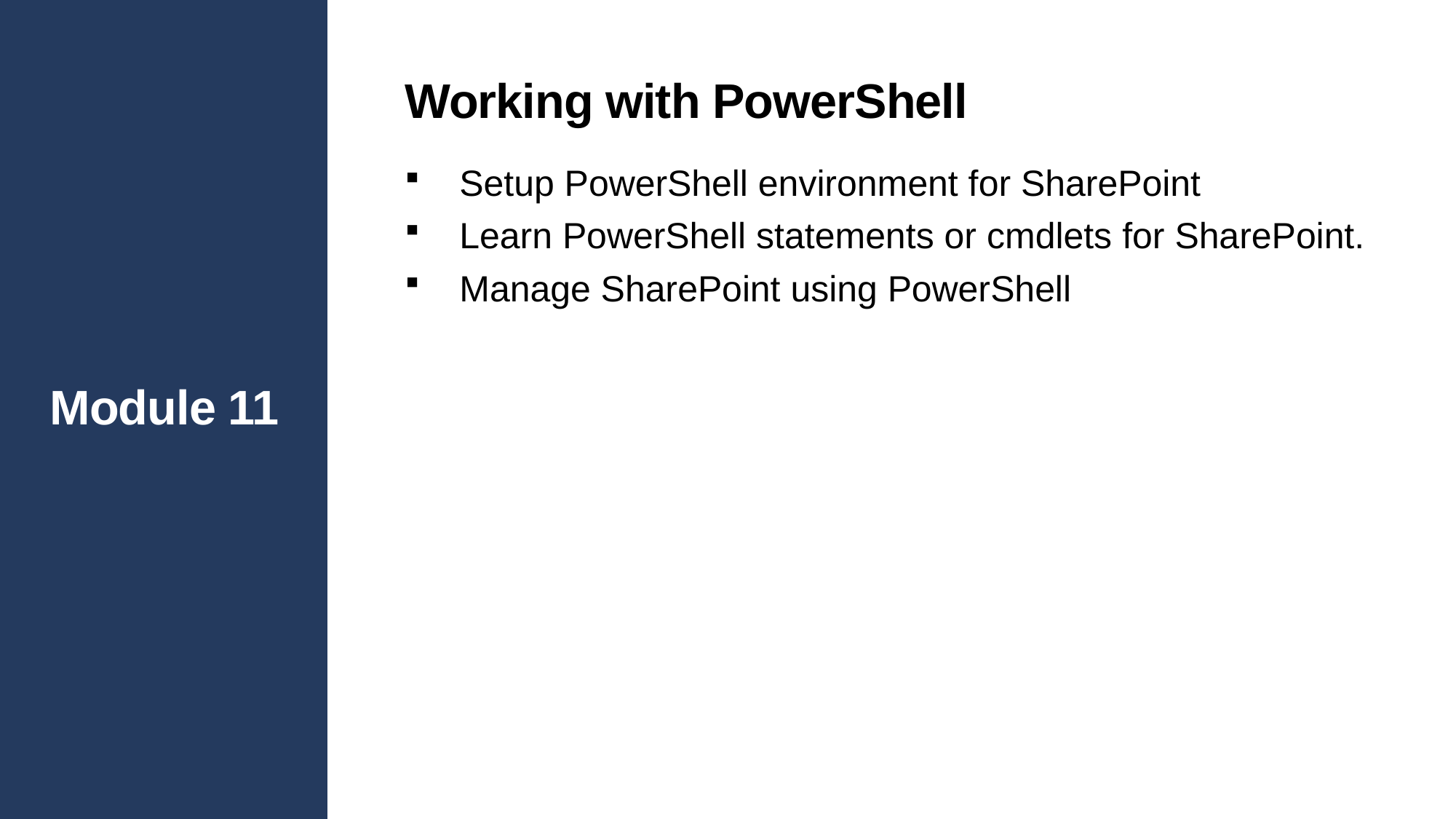

Working with PowerShell
Setup PowerShell environment for SharePoint
Learn PowerShell statements or cmdlets for SharePoint.
Manage SharePoint using PowerShell
# Module 11